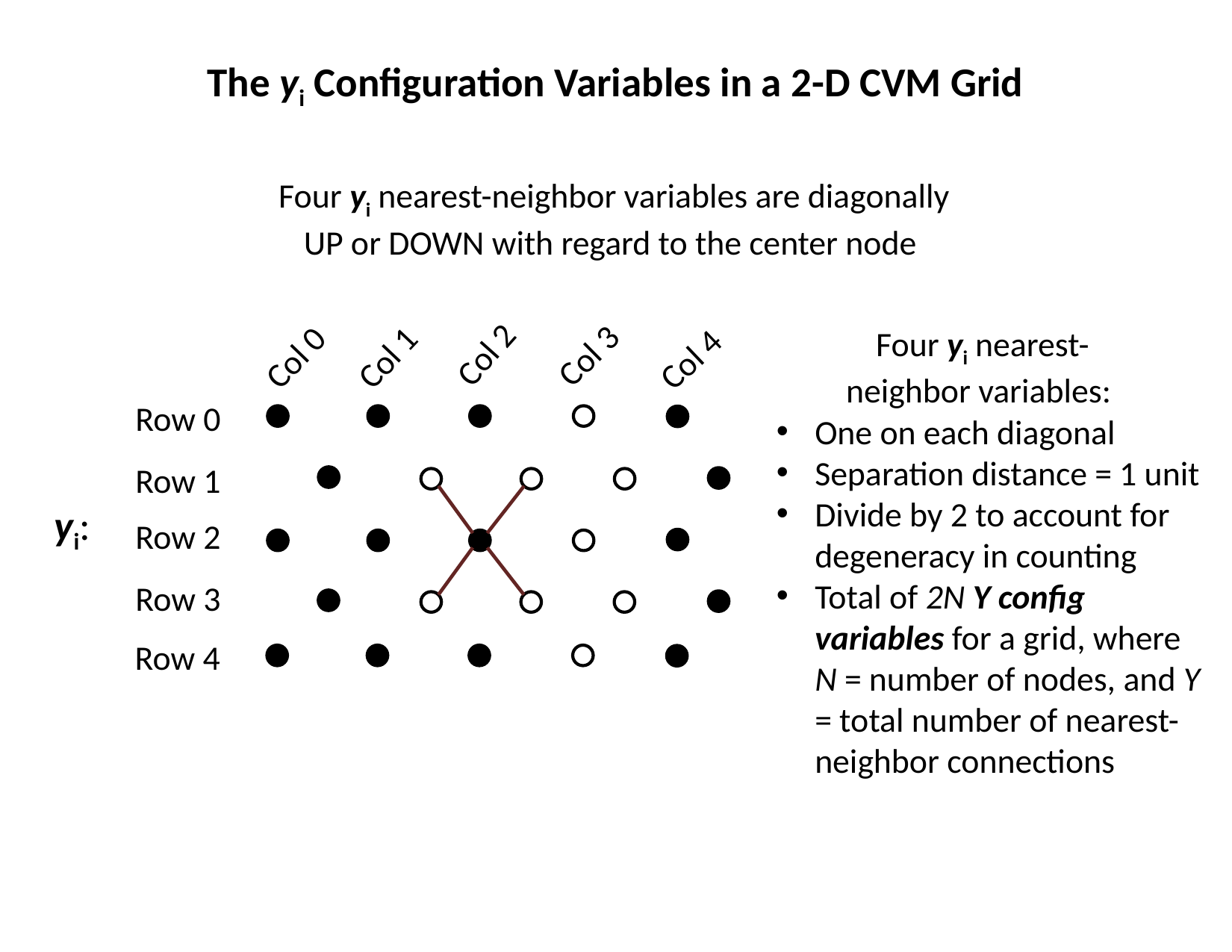

The yi Configuration Variables in a 2-D CVM Grid
Four yi nearest-neighbor variables are diagonally UP or DOWN with regard to the center node
Four yi nearest-neighbor variables:
Col 2
Col 3
Col 1
Col 0
Col 4
Row 0
One on each diagonal
Separation distance = 1 unit
Divide by 2 to account for degeneracy in counting
Total of 2N Y config variables for a grid, where N = number of nodes, and Y = total number of nearest-neighbor connections

Row 1

yi:
Row 2

Row 3

Row 4